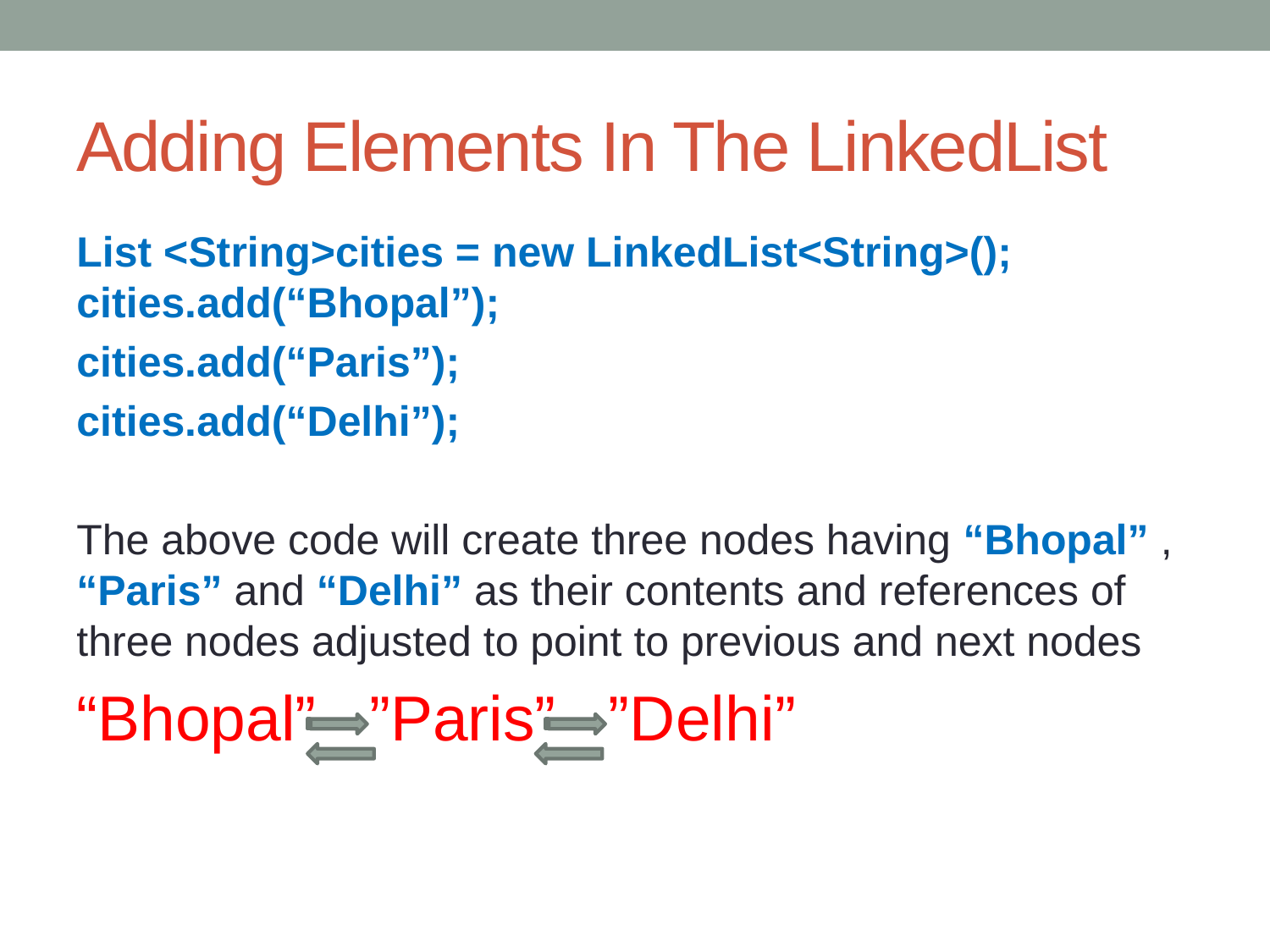

# Adding Elements In The LinkedList
List <String>cities = new LinkedList<String>();
cities.add(“Bhopal”);
cities.add(“Paris”);
cities.add(“Delhi”);

The above code will create three nodes having “Bhopal” , “Paris” and “Delhi” as their contents and references of three nodes adjusted to point to previous and next nodes
“Bhopal”   ”Paris”   ”Delhi”